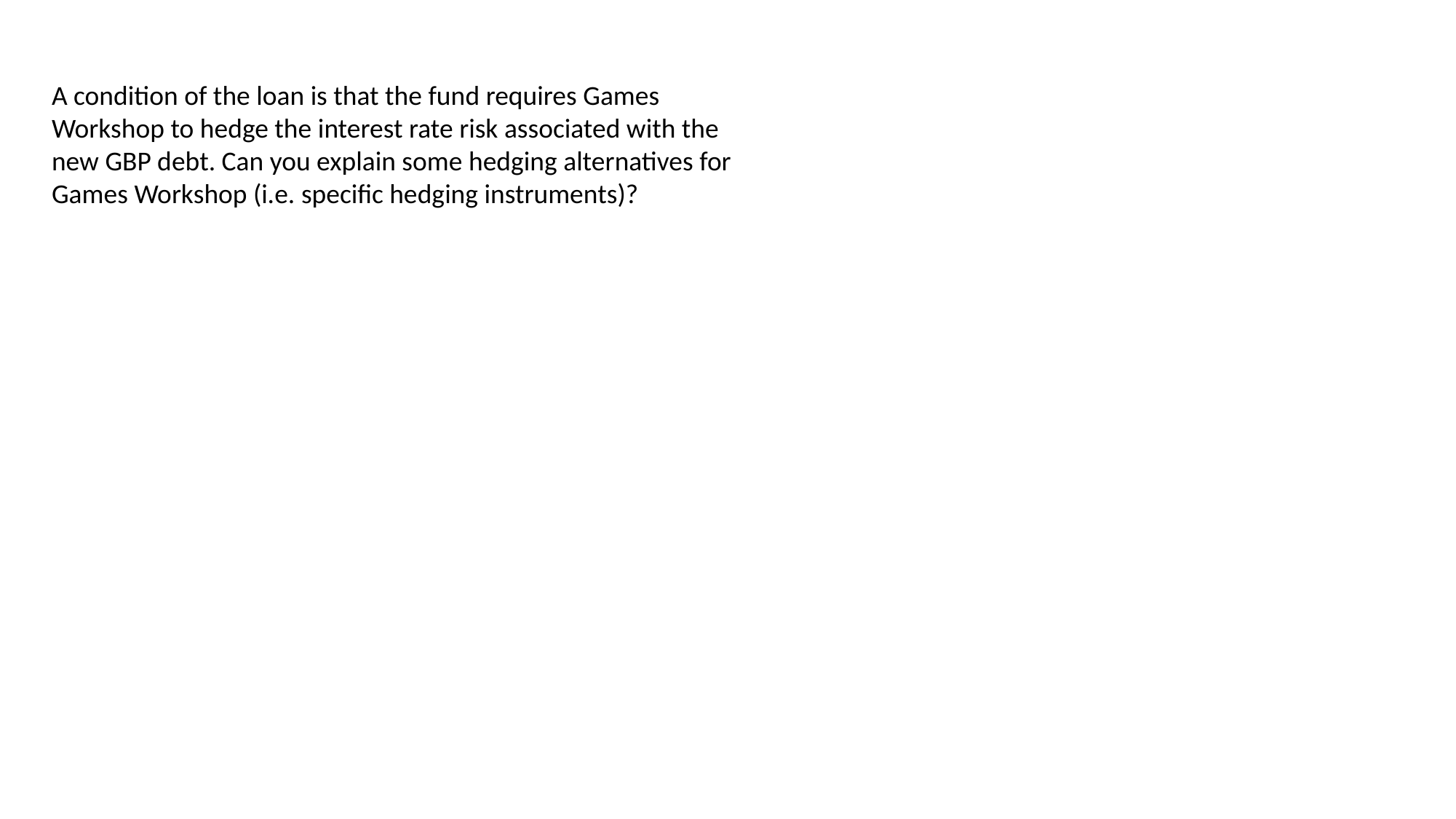

A condition of the loan is that the fund requires Games Workshop to hedge the interest rate risk associated with the new GBP debt. Can you explain some hedging alternatives for Games Workshop (i.e. specific hedging instruments)?